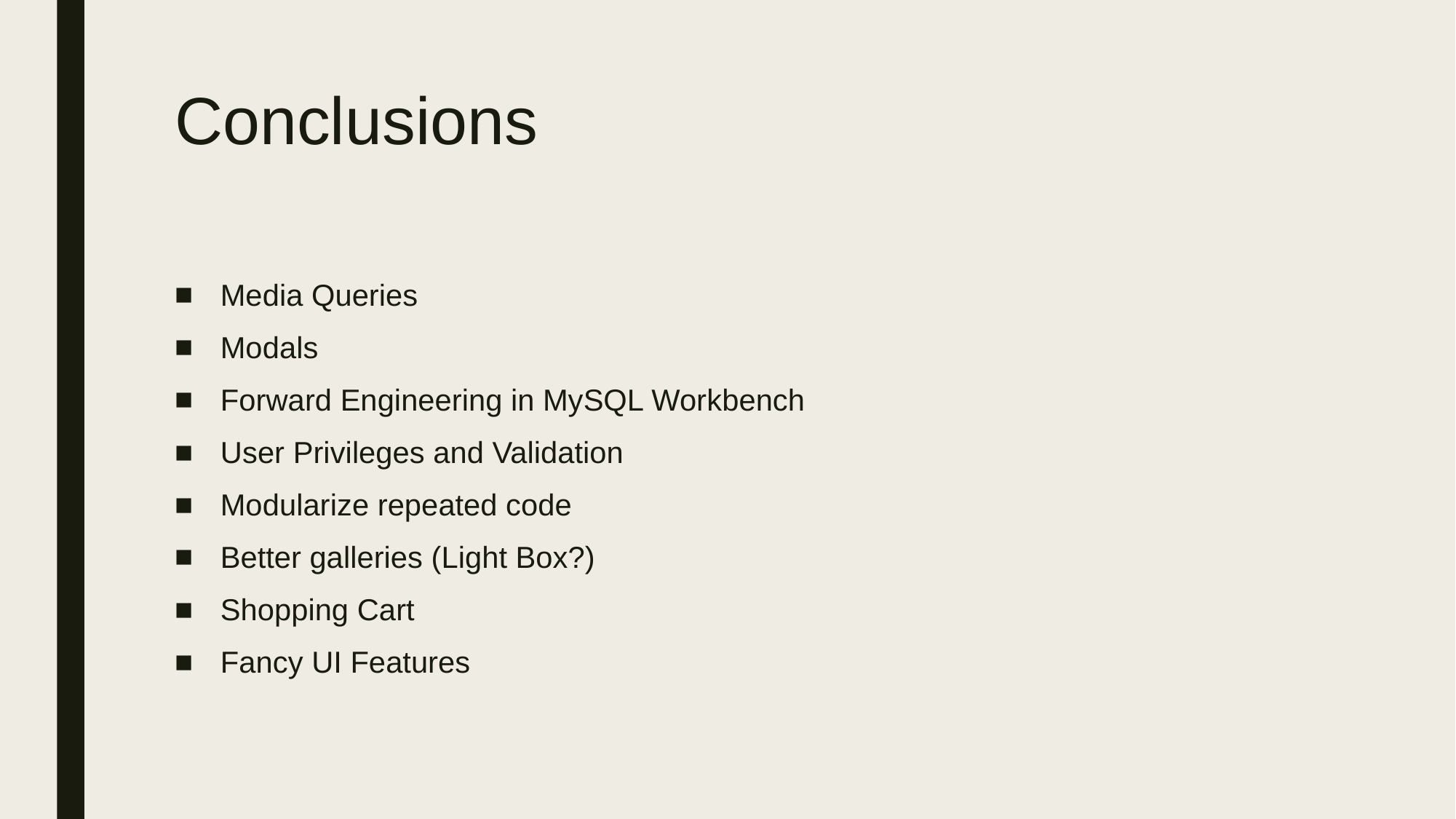

# Conclusions
Media Queries
Modals
Forward Engineering in MySQL Workbench
User Privileges and Validation
Modularize repeated code
Better galleries (Light Box?)
Shopping Cart
Fancy UI Features